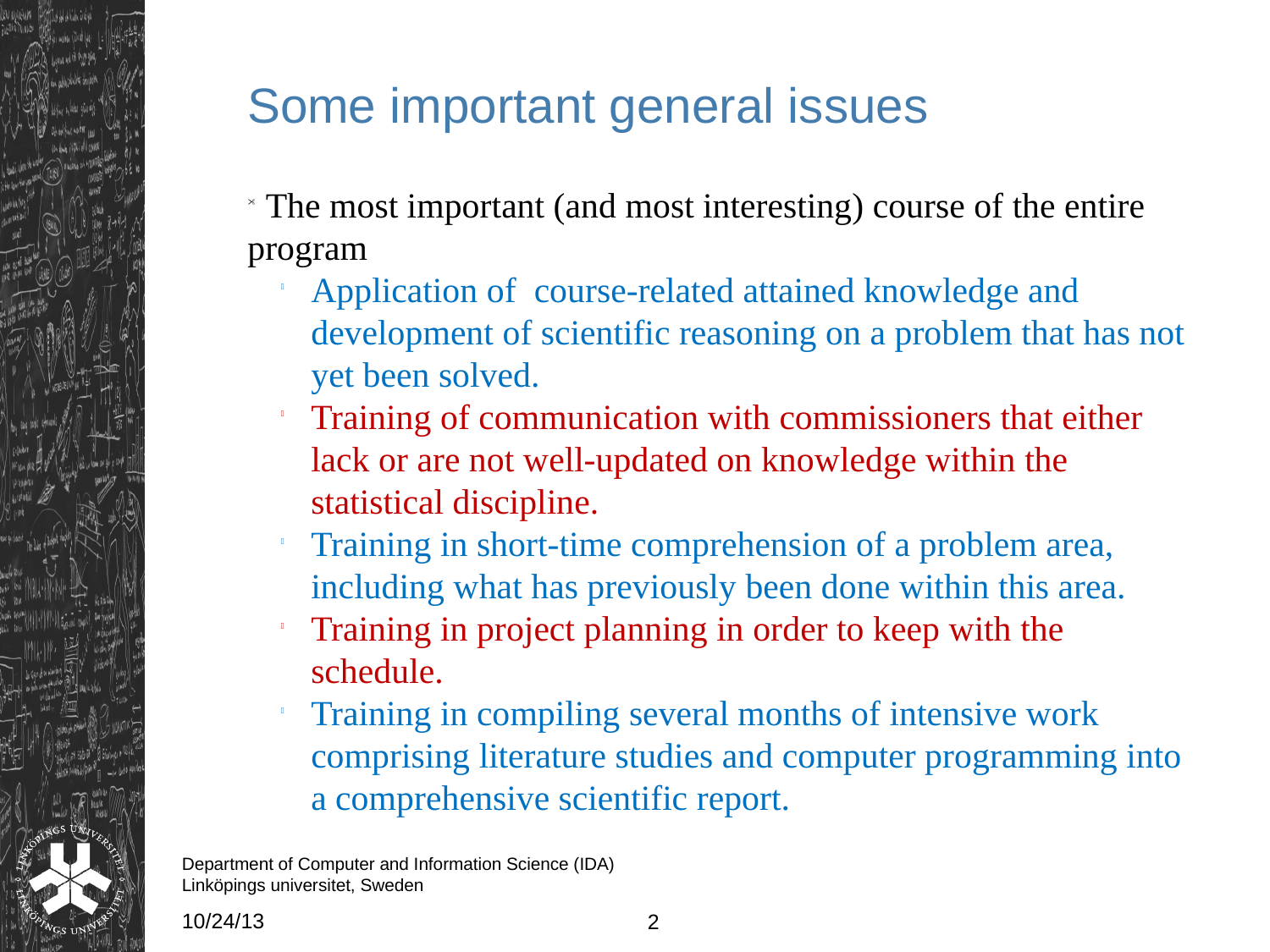

Some important general issues
 The most important (and most interesting) course of the entire program
Application of  course-related attained knowledge and development of scientific reasoning on a problem that has not yet been solved.
Training of communication with commissioners that either lack or are not well-updated on knowledge within the statistical discipline.
Training in short-time comprehension of a problem area, including what has previously been done within this area.
Training in project planning in order to keep with the schedule.
Training in compiling several months of intensive work comprising literature studies and computer programming into a comprehensive scientific report.
Department of Computer and Information Science (IDA) Linköpings universitet, Sweden
10/24/13
2